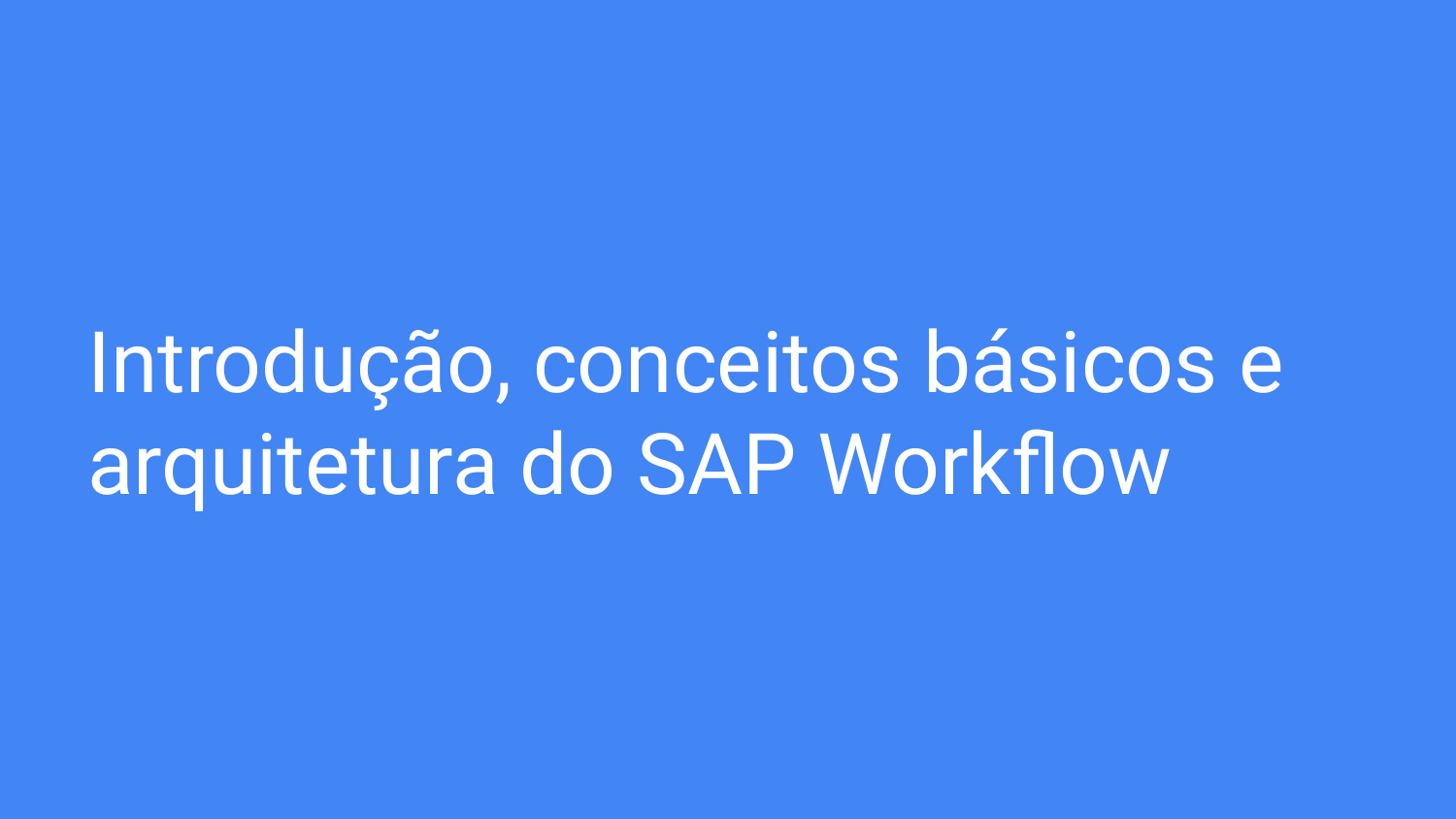

Introdução, conceitos básicos e arquitetura do SAP Workflow